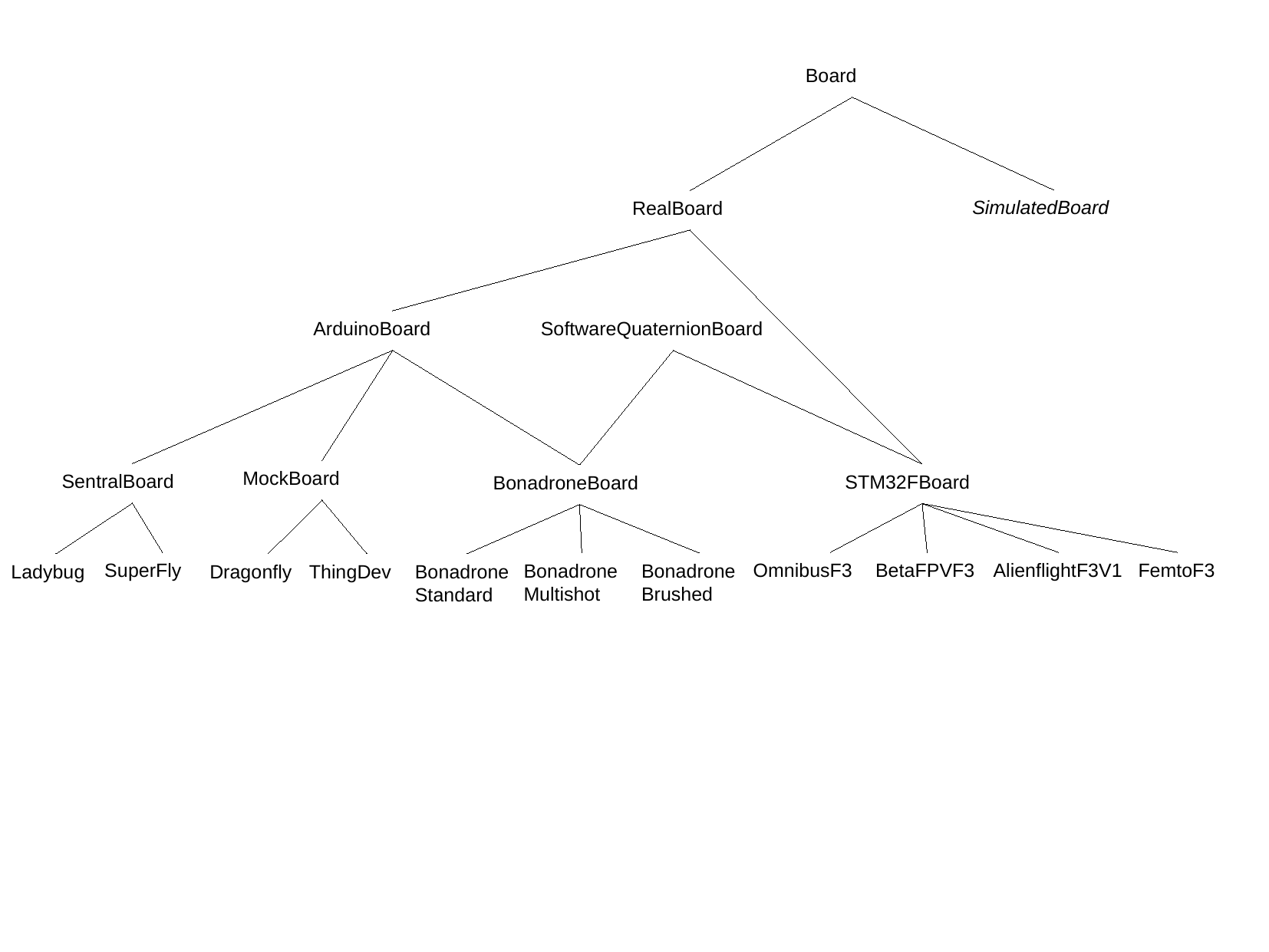

Board
SimulatedBoard
RealBoard
ArduinoBoard
SoftwareQuaternionBoard
MockBoard
SentralBoard
STM32FBoard
BonadroneBoard
SuperFly
OmnibusF3
BetaFPVF3
AlienflightF3V1
FemtoF3
Bonadrone Multishot
Bonadrone Brushed
Ladybug
Dragonfly
ThingDev
BonadroneStandard